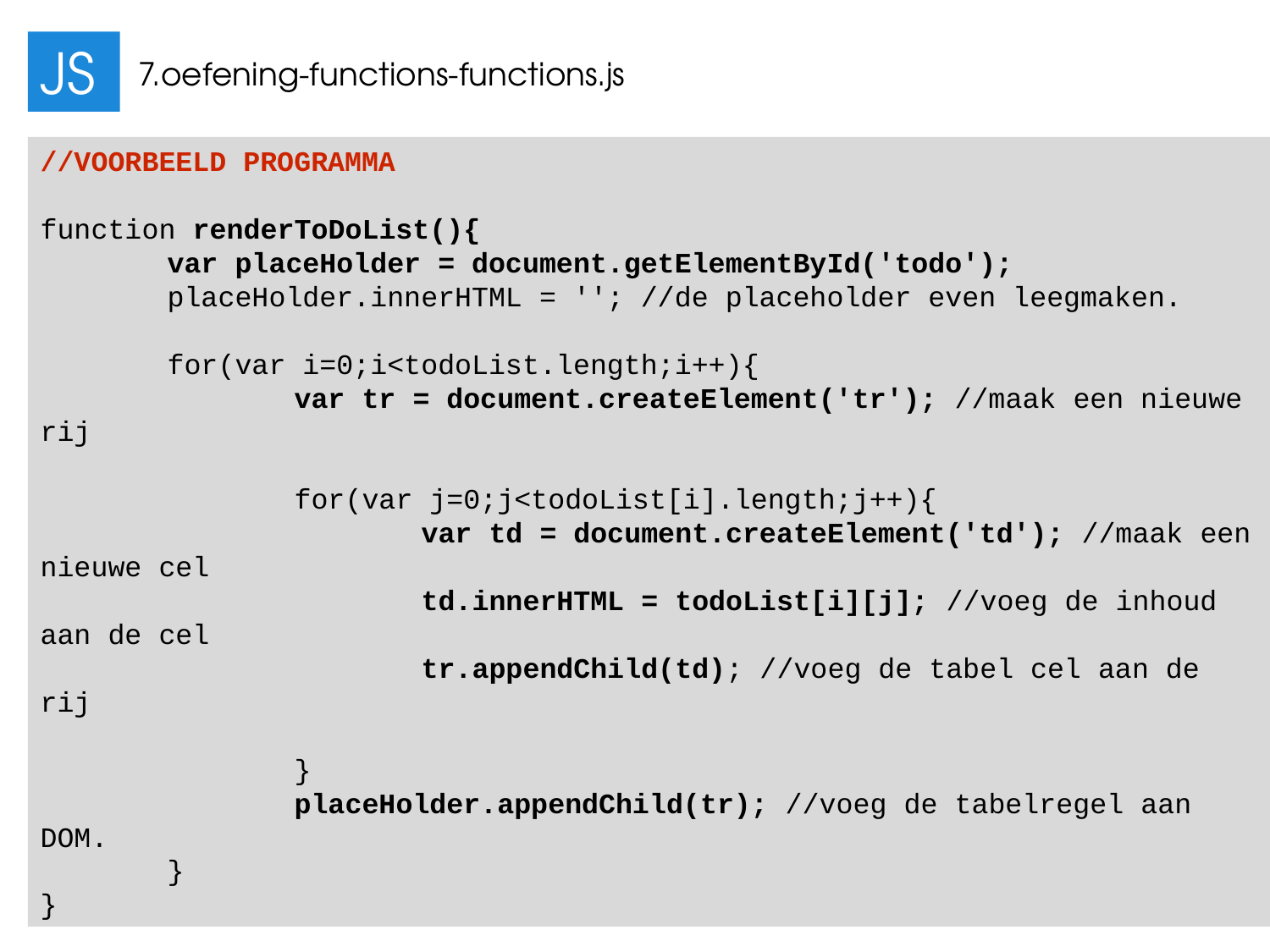

JS
7.oefening-functions-functions.js
//VOORBEELD PROGRAMMA

function renderToDoList(){
	var placeHolder = document.getElementById('todo');
	placeHolder.innerHTML = ''; //de placeholder even leegmaken.

	for(var i=0;i<todoList.length;i++){
		var tr = document.createElement('tr'); //maak een nieuwe rij

		for(var j=0;j<todoList[i].length;j++){
			var td = document.createElement('td'); //maak een nieuwe cel
			td.innerHTML = todoList[i][j]; //voeg de inhoud aan de cel
			tr.appendChild(td); //voeg de tabel cel aan de rij

		}
		placeHolder.appendChild(tr); //voeg de tabelregel aan DOM.
	}
}